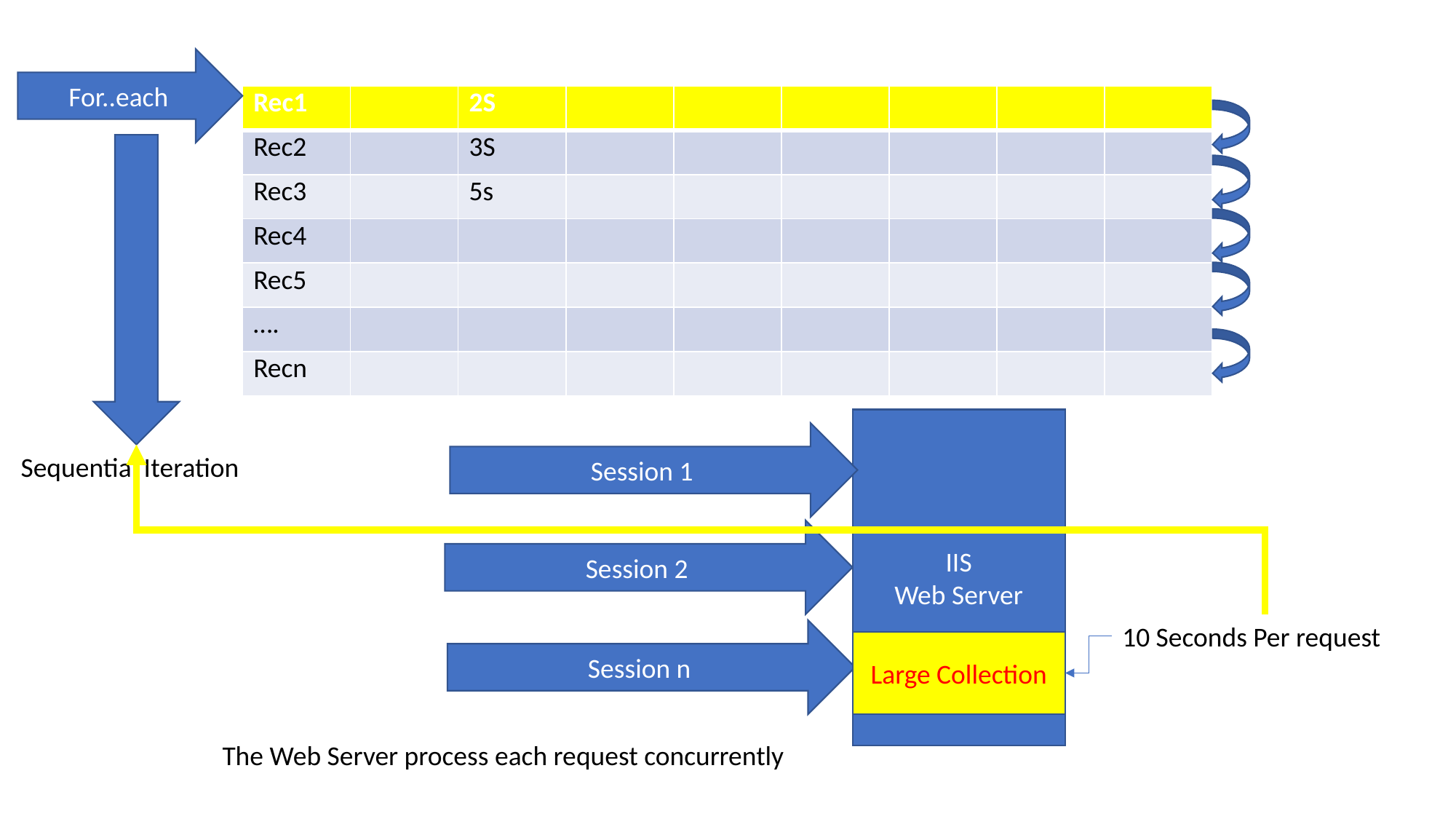

For..each
| Rec1 |  | 2S |  |  |  |  |  |  |
| --- | --- | --- | --- | --- | --- | --- | --- | --- |
| Rec2 |  | 3S |  |  |  |  |  |  |
| Rec3 |  | 5s |  |  |  |  |  |  |
| Rec4 |  |  |  |  |  |  |  |  |
| Rec5 |  |  |  |  |  |  |  |  |
| …. |  |  |  |  |  |  |  |  |
| Recn |  |  |  |  |  |  |  |  |

IIS
Web Server
Session 1
Sequential Iteration
Session 2
10 Seconds Per request
Session n
Large Collection
The Web Server process each request concurrently